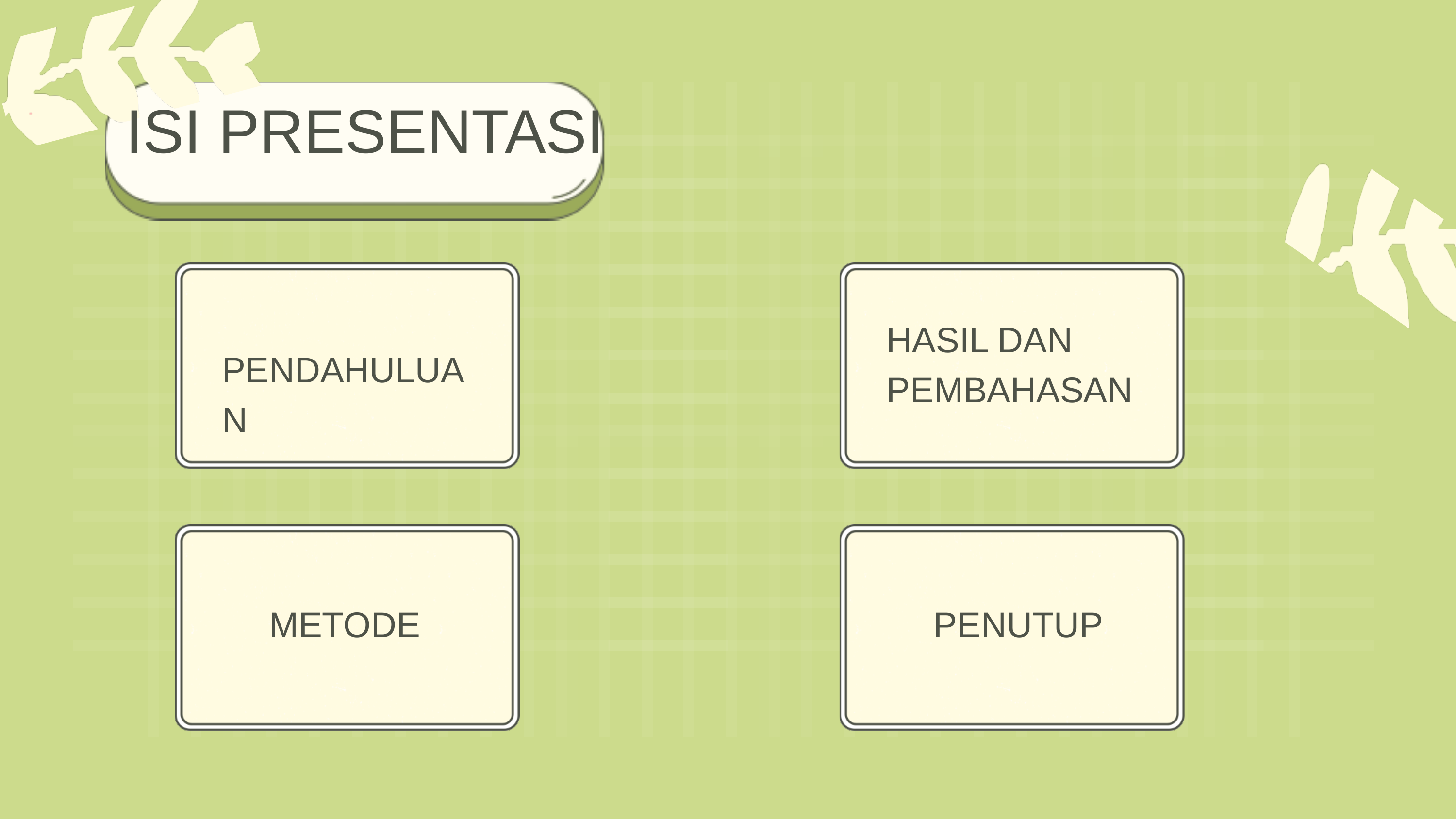

ISI PRESENTASI

HASIL DAN PEMBAHASAN
PENDAHULUAN

METODE
PENUTUP